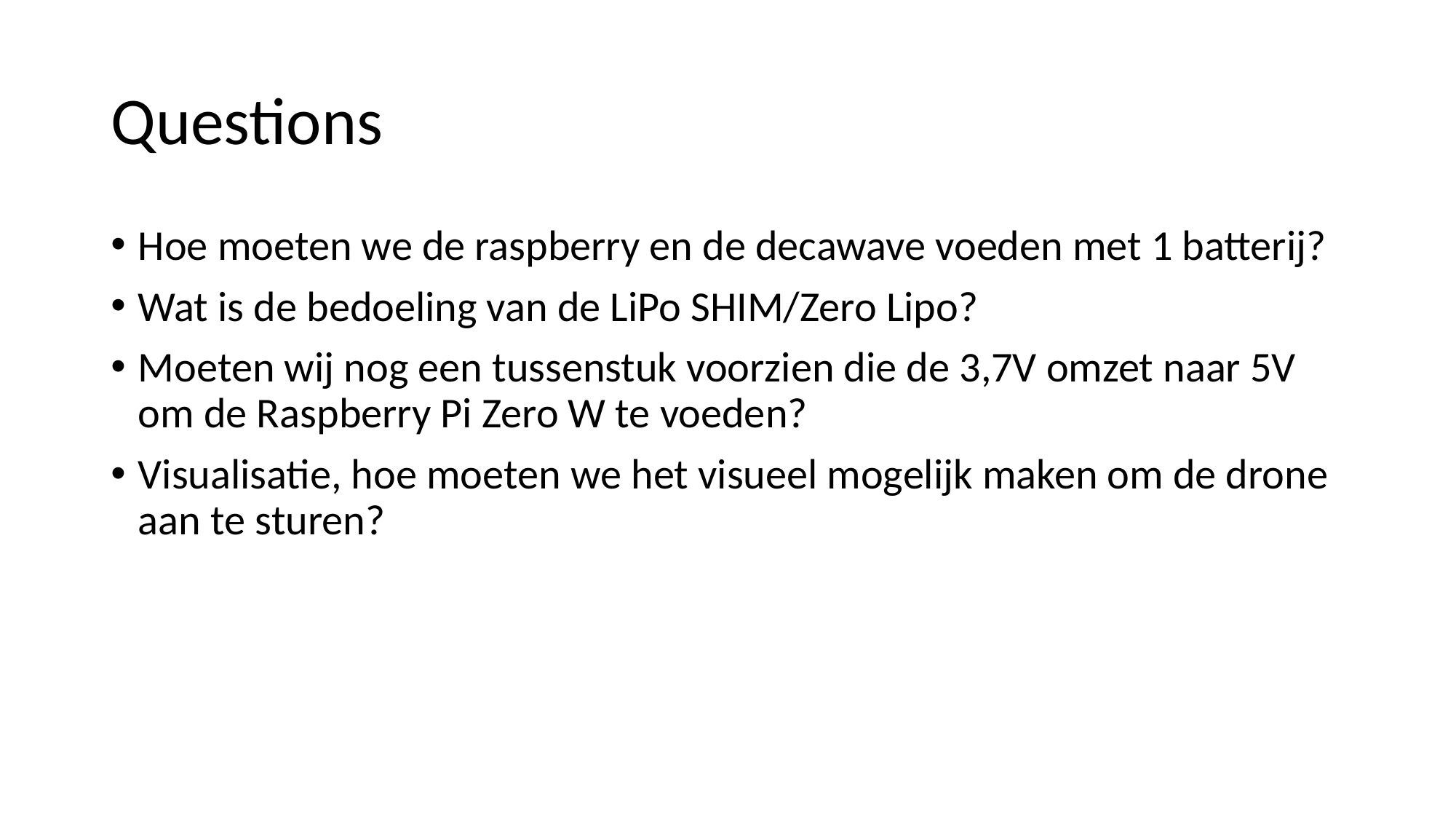

# Questions
Hoe moeten we de raspberry en de decawave voeden met 1 batterij?
Wat is de bedoeling van de LiPo SHIM/Zero Lipo?
Moeten wij nog een tussenstuk voorzien die de 3,7V omzet naar 5V om de Raspberry Pi Zero W te voeden?
Visualisatie, hoe moeten we het visueel mogelijk maken om de drone aan te sturen?